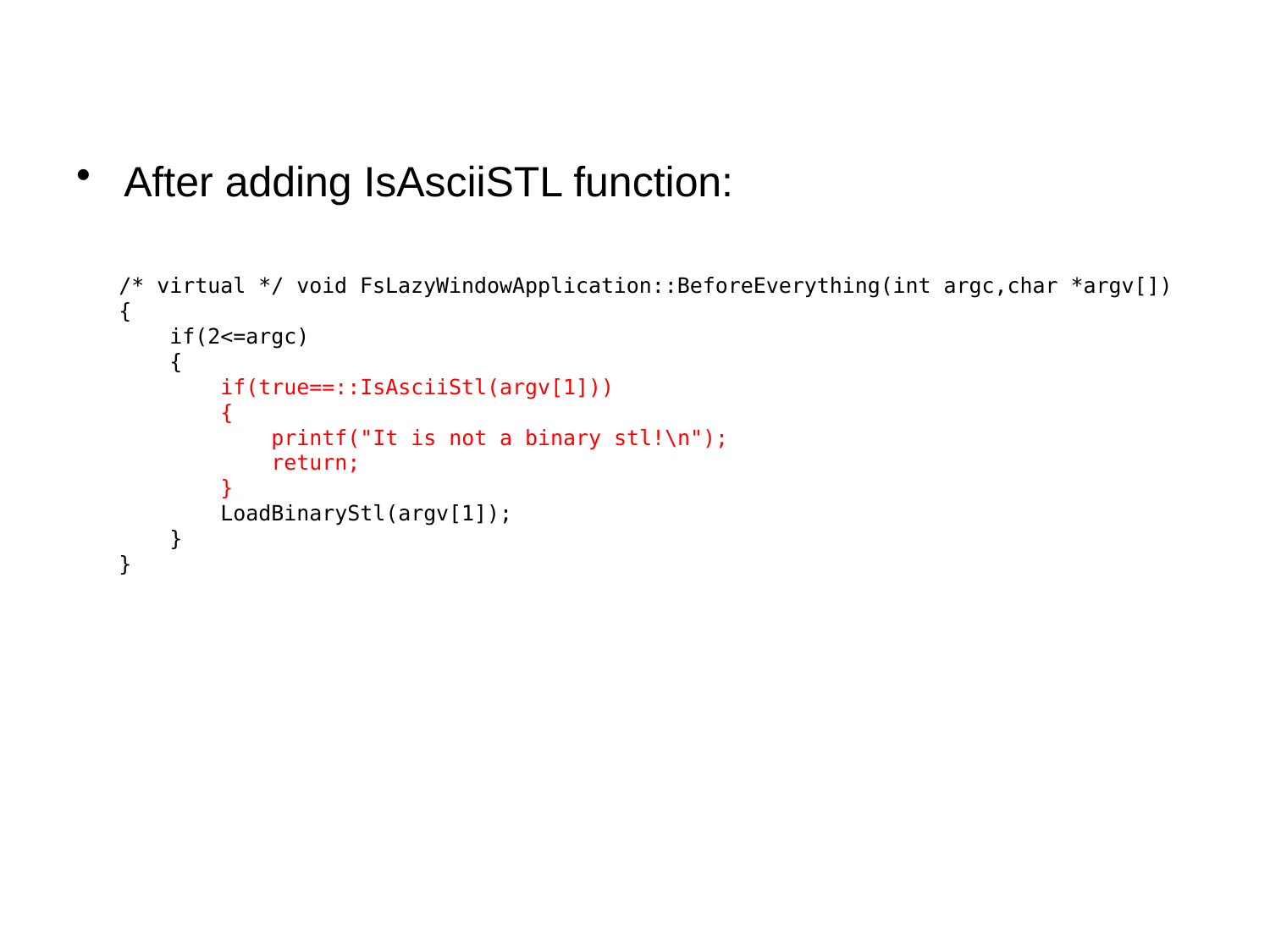

#
After adding IsAsciiSTL function:
/* virtual */ void FsLazyWindowApplication::BeforeEverything(int argc,char *argv[])
{
    if(2<=argc)
    {
        if(true==::IsAsciiStl(argv[1]))
        {
            printf("It is not a binary stl!\n");
            return;
        }
        LoadBinaryStl(argv[1]);
    }
}